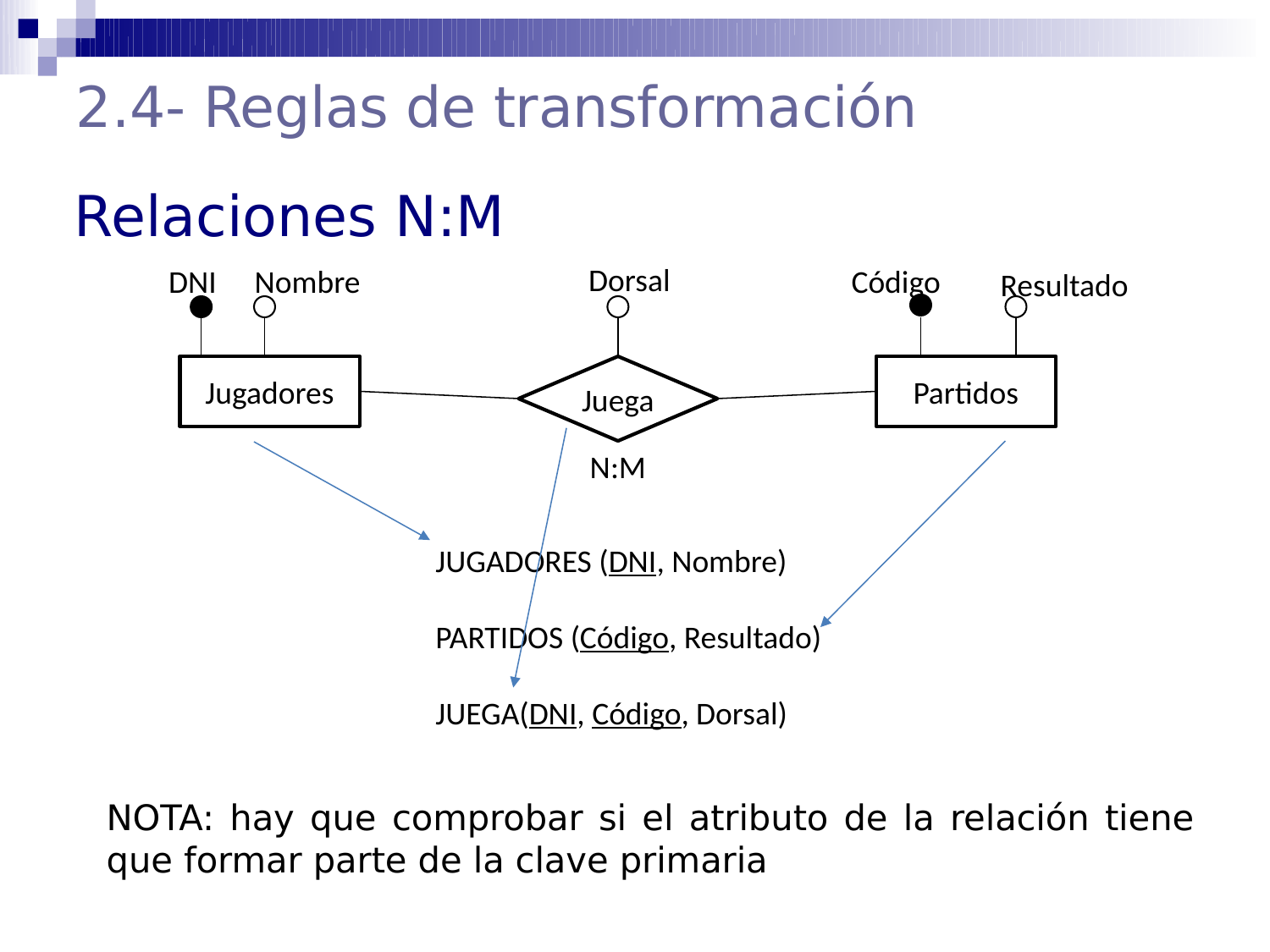

# 2.4- Reglas de transformación
Relaciones N:M
Dorsal
DNI
Nombre
Código
Resultado

Jugadores
Partidos
Juega
N:M
JUGADORES (DNI, Nombre)

PARTIDOS (Código, Resultado)

JUEGA(DNI, Código, Dorsal)
NOTA: hay que comprobar si el atributo de la relación tiene que formar parte de la clave primaria